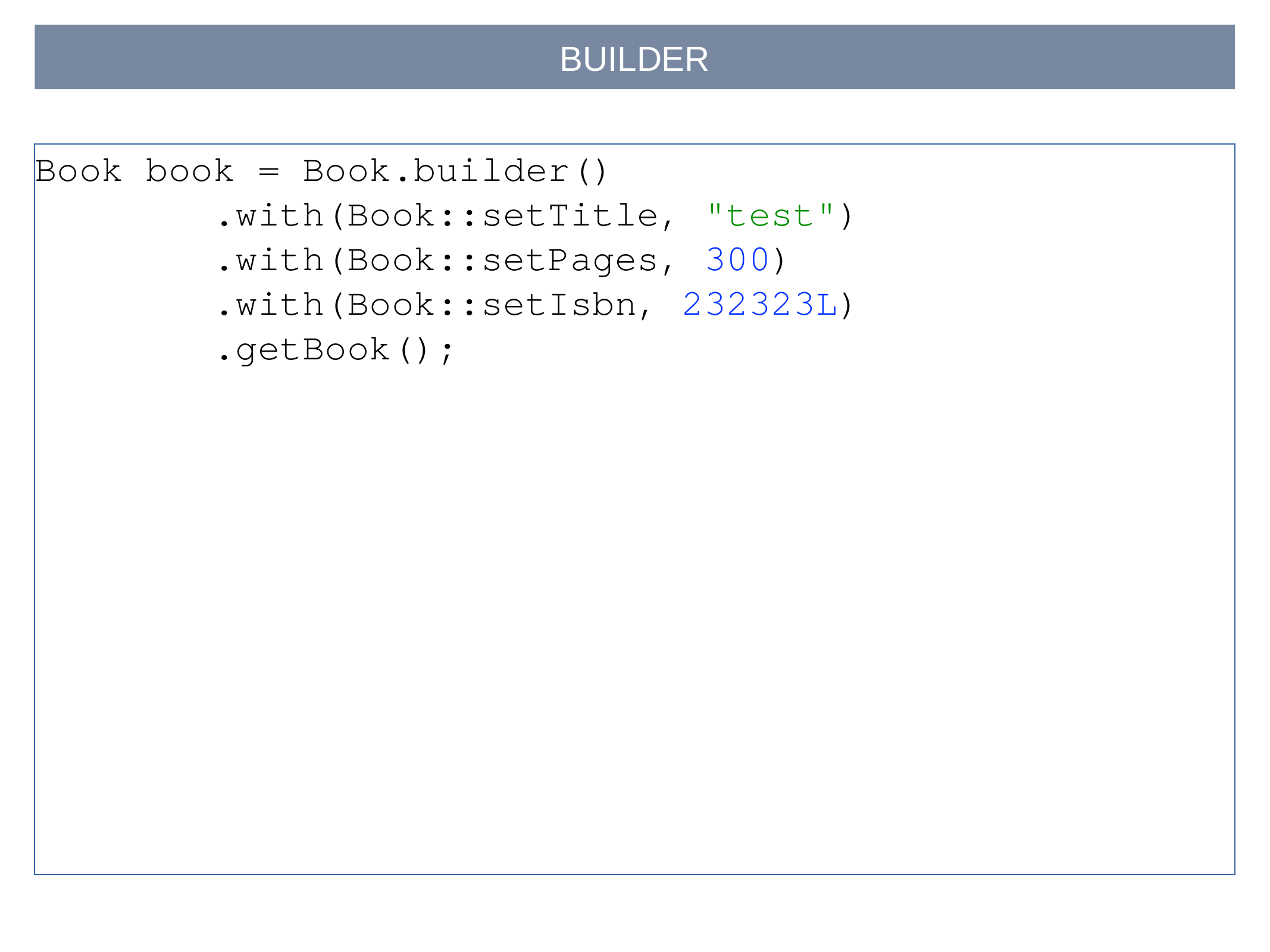

# Builder
Book book = Book.builder()
        .with(Book::setTitle, "test")
        .with(Book::setPages, 300)
        .with(Book::setIsbn, 232323L)
        .getBook();
15